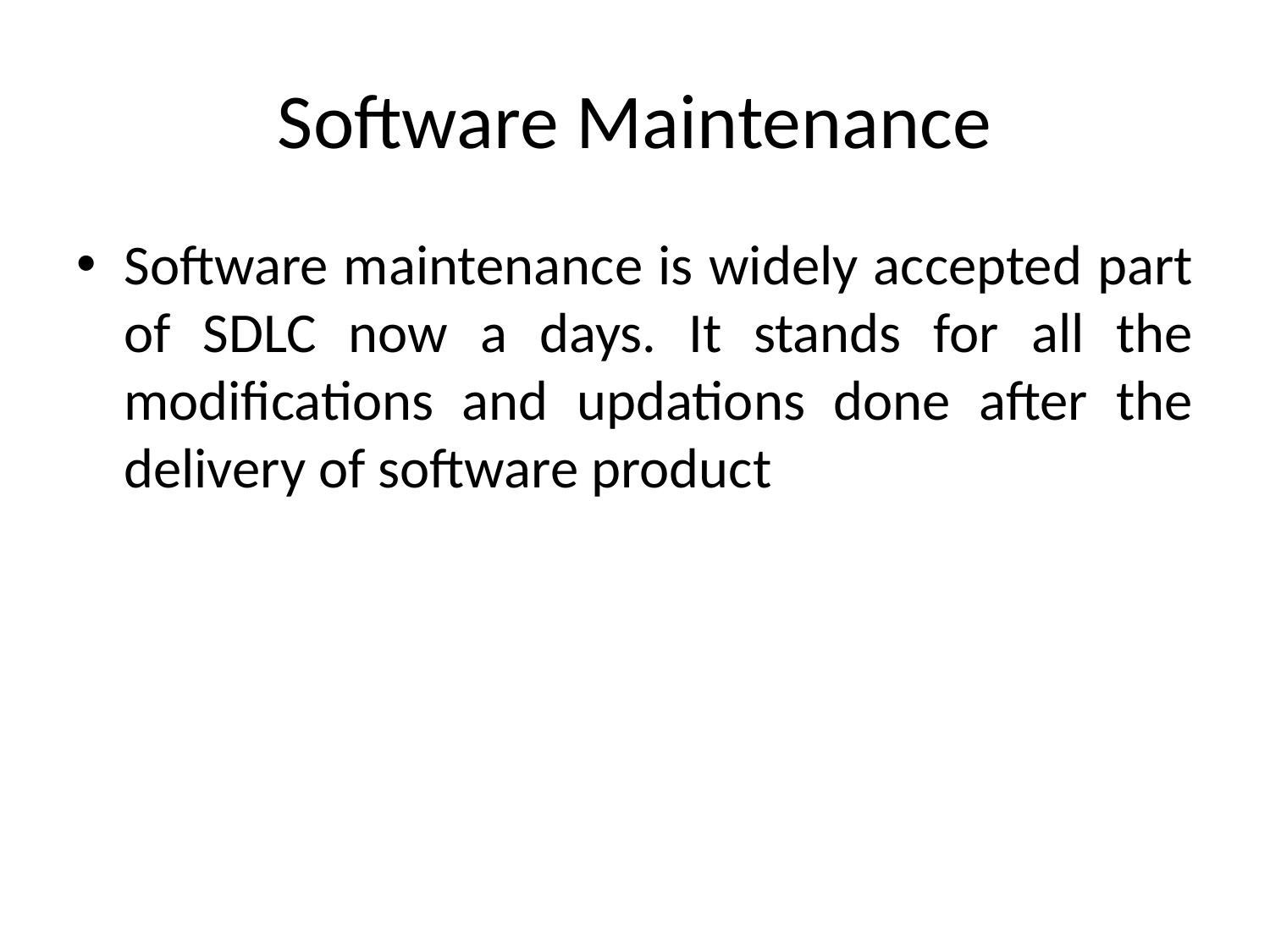

# Software Maintenance
Software maintenance is widely accepted part of SDLC now a days. It stands for all the modifications and updations done after the delivery of software product